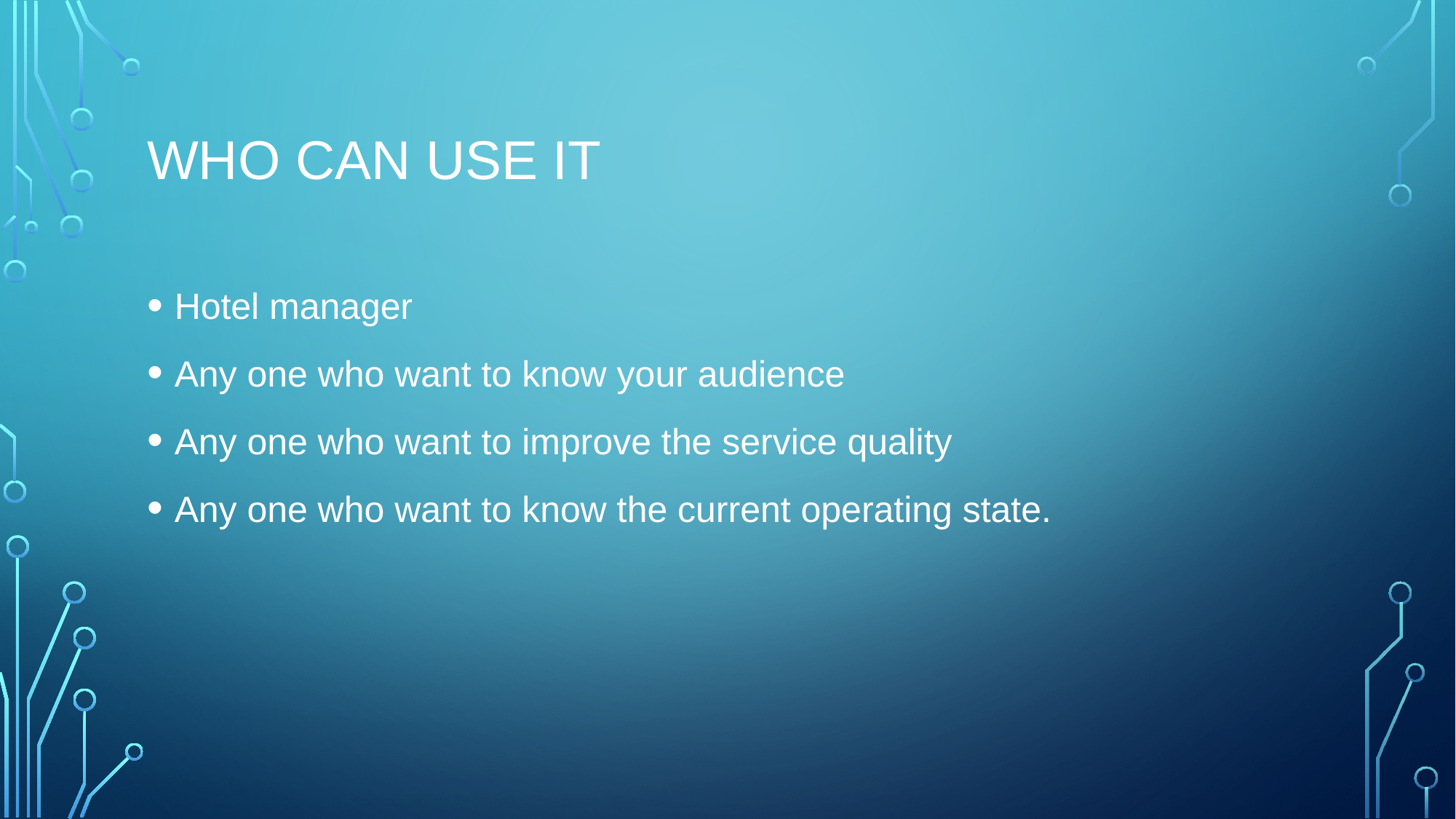

# Who can use it
Hotel manager
Any one who want to know your audience
Any one who want to improve the service quality
Any one who want to know the current operating state.